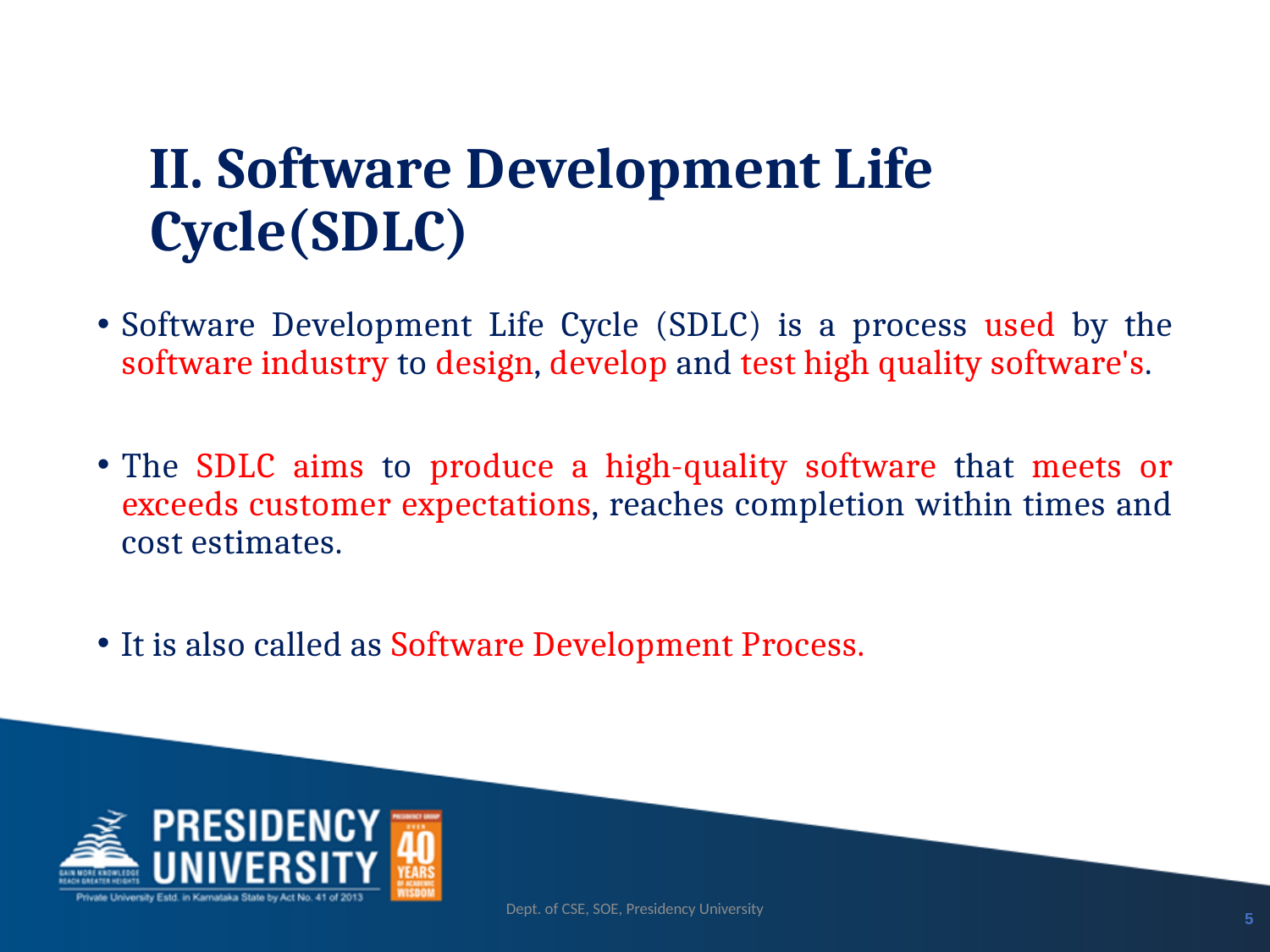

# II. Software Development Life Cycle(SDLC)
Software Development Life Cycle (SDLC) is a process used by the software industry to design, develop and test high quality software's.

The SDLC aims to produce a high-quality software that meets or exceeds customer expectations, reaches completion within times and cost estimates.

It is also called as Software Development Process.

Dept. of CSE, SOE, Presidency University
5